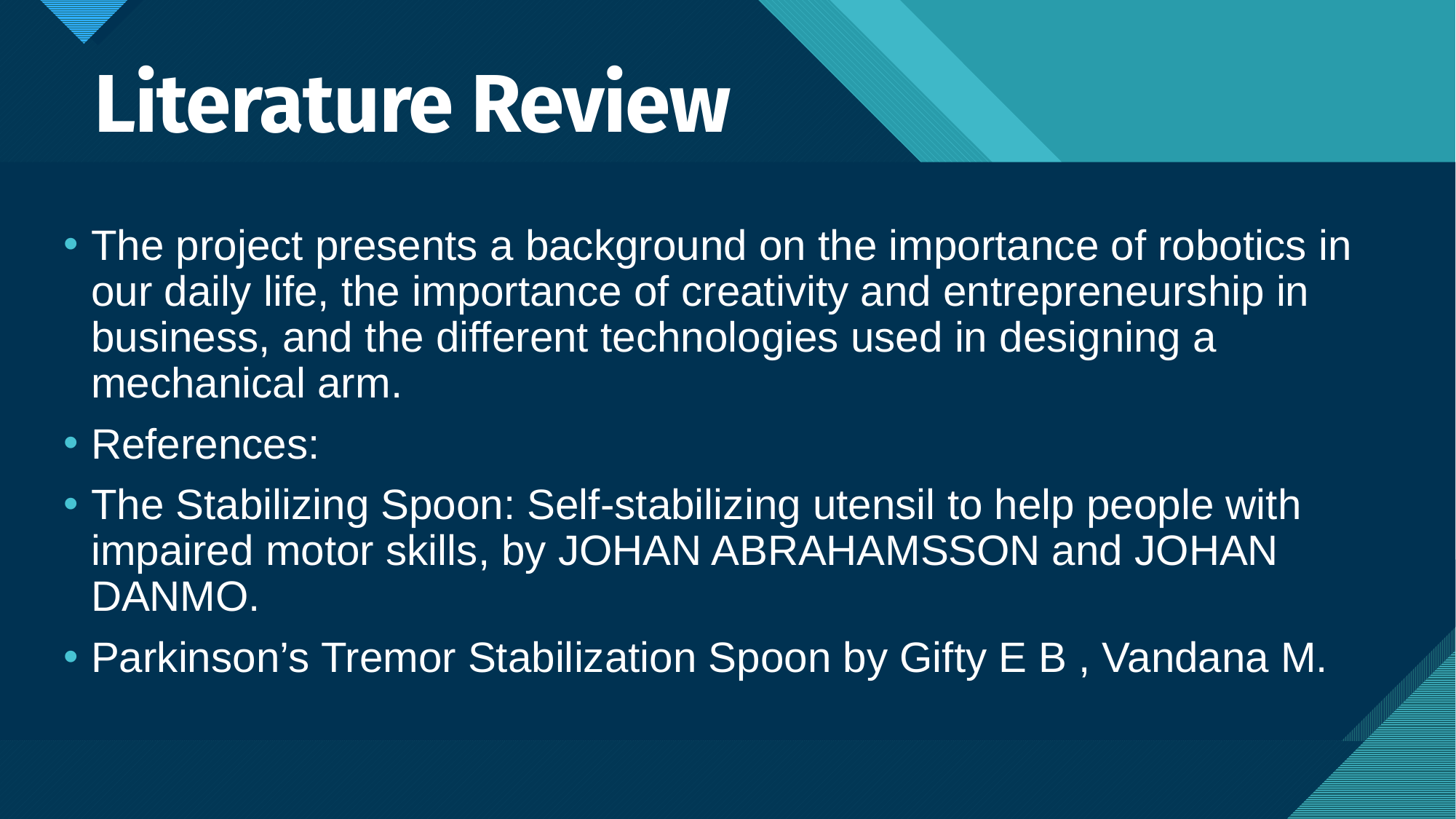

# Literature Review
The project presents a background on the importance of robotics in our daily life, the importance of creativity and entrepreneurship in business, and the different technologies used in designing a mechanical arm.
References:
The Stabilizing Spoon: Self-stabilizing utensil to help people with impaired motor skills, by JOHAN ABRAHAMSSON and JOHAN DANMO.
Parkinson’s Tremor Stabilization Spoon by Gifty E B , Vandana M.